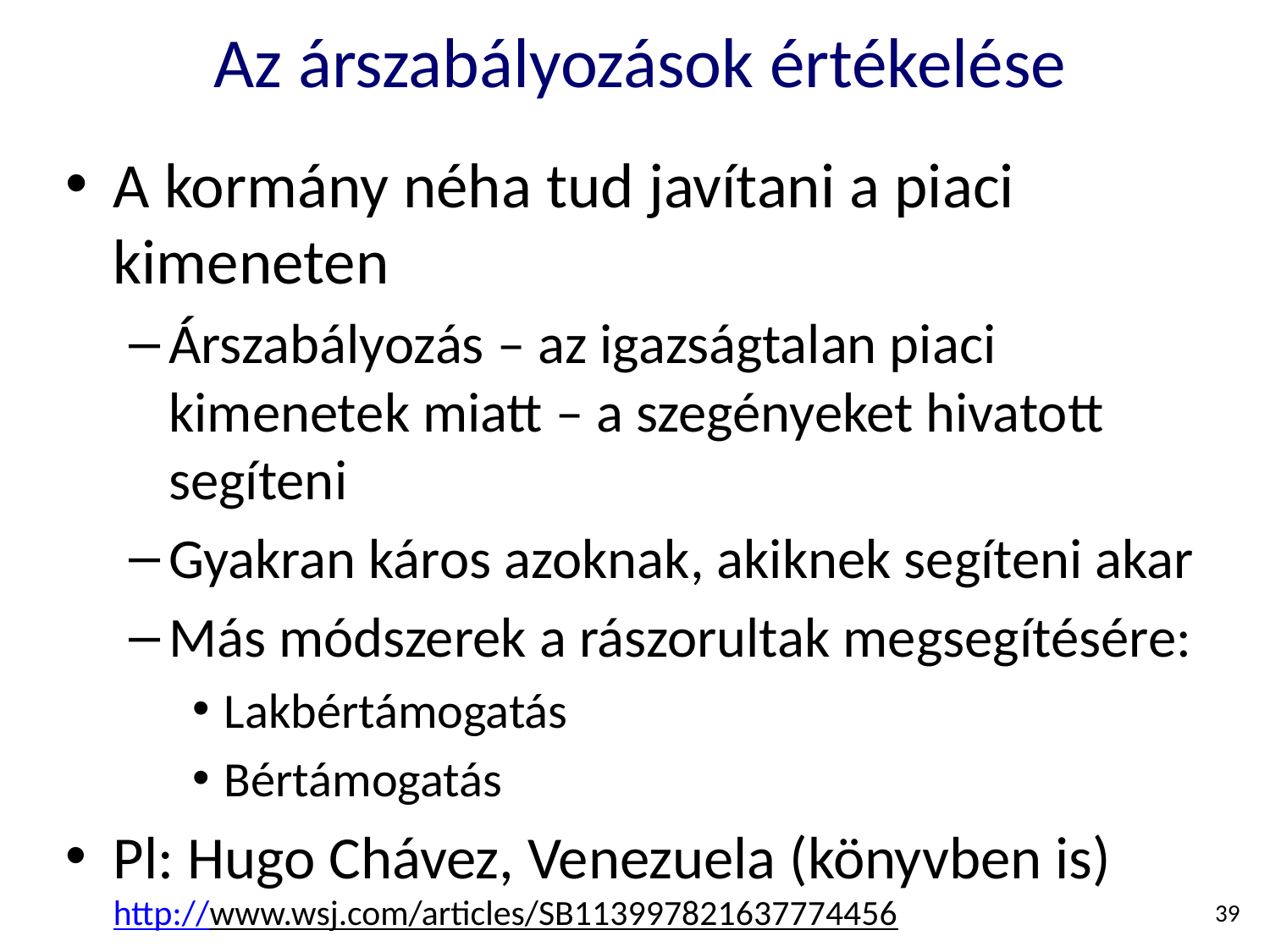

# Az árszabályozások értékelése
A kormány néha tud javítani a piaci kimeneten
Árszabályozás – az igazságtalan piaci kimenetek miatt – a szegényeket hivatott segíteni
Gyakran káros azoknak, akiknek segíteni akar
Más módszerek a rászorultak megsegítésére:
Lakbértámogatás
Bértámogatás
Pl: Hugo Chávez, Venezuela (könyvben is)  http://www.wsj.com/articles/SB113997821637774456
39